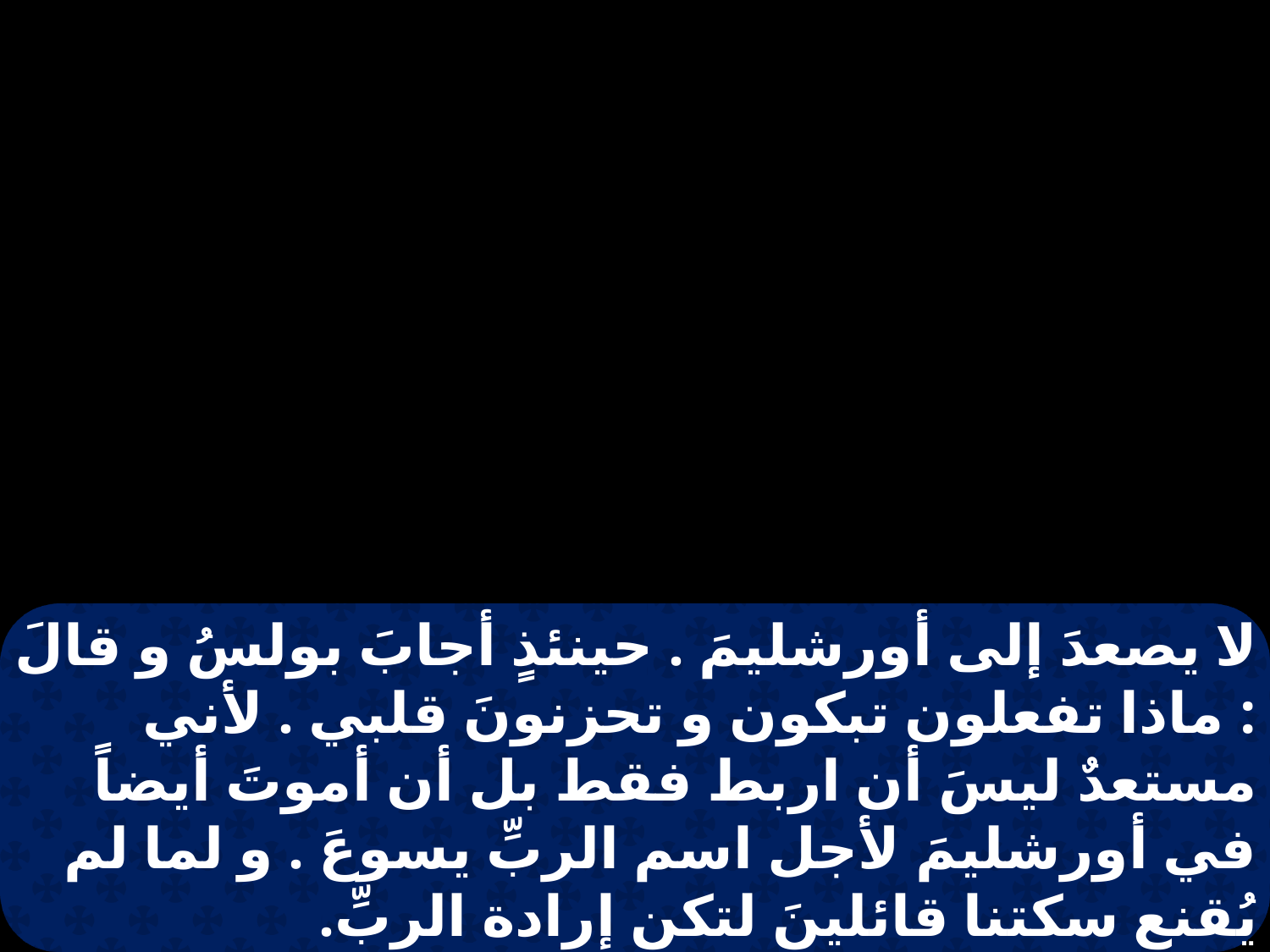

لا يصعدَ إلى أورشليمَ . حينئذٍ أجابَ بولسُ و قالَ : ماذا تفعلون تبكون و تحزنونَ قلبي . لأني مستعدٌ ليسَ أن اربط فقط بل أن أموتَ أيضاً في أورشليمَ لأجل اسم الربِّ يسوعَ . و لما لم يُقنع سكتنا قائلينَ لتكن إرادة الربِّ.